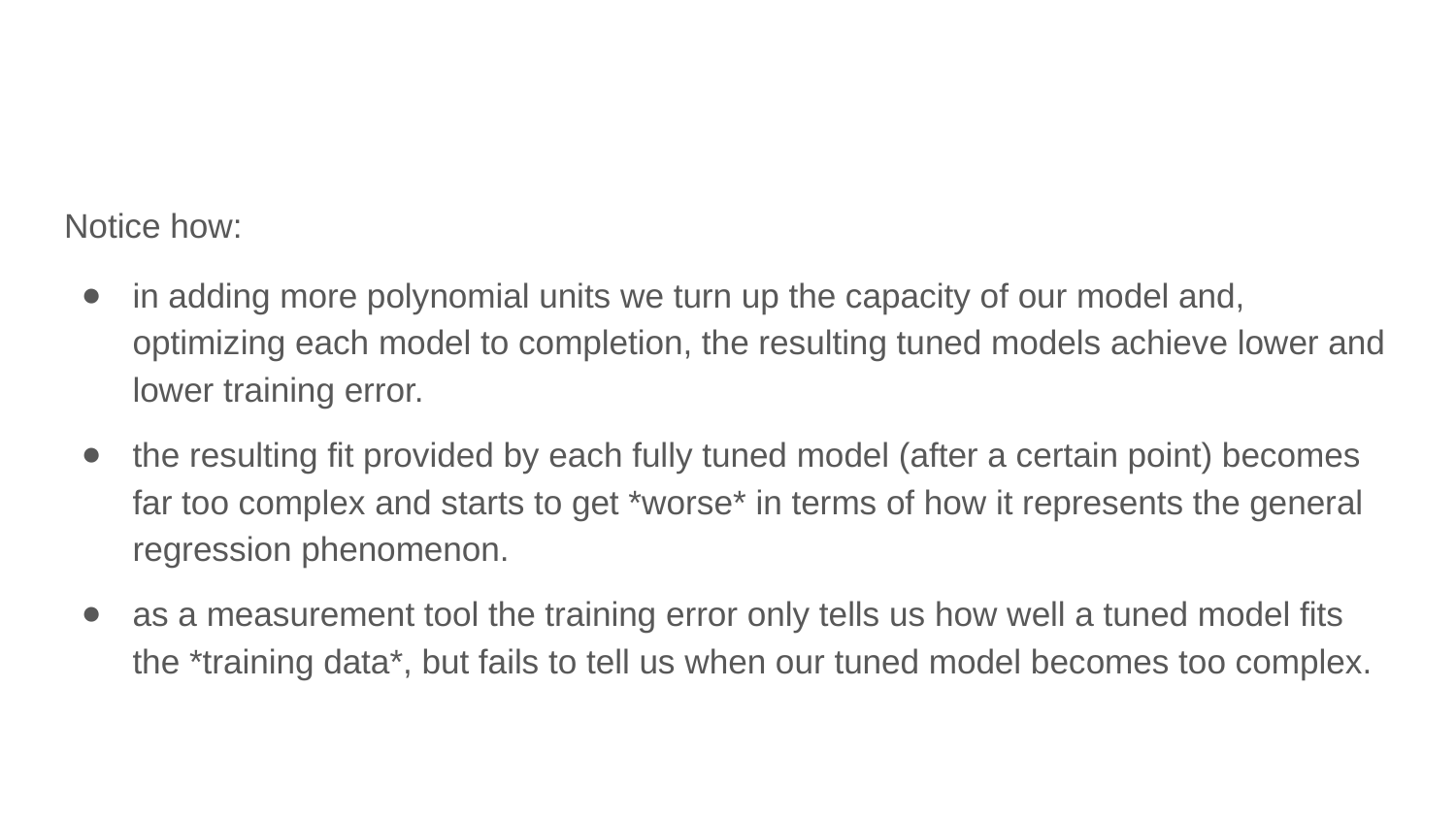

Notice how:
in adding more polynomial units we turn up the capacity of our model and, optimizing each model to completion, the resulting tuned models achieve lower and lower training error.
the resulting fit provided by each fully tuned model (after a certain point) becomes far too complex and starts to get *worse* in terms of how it represents the general regression phenomenon.
as a measurement tool the training error only tells us how well a tuned model fits the *training data*, but fails to tell us when our tuned model becomes too complex.